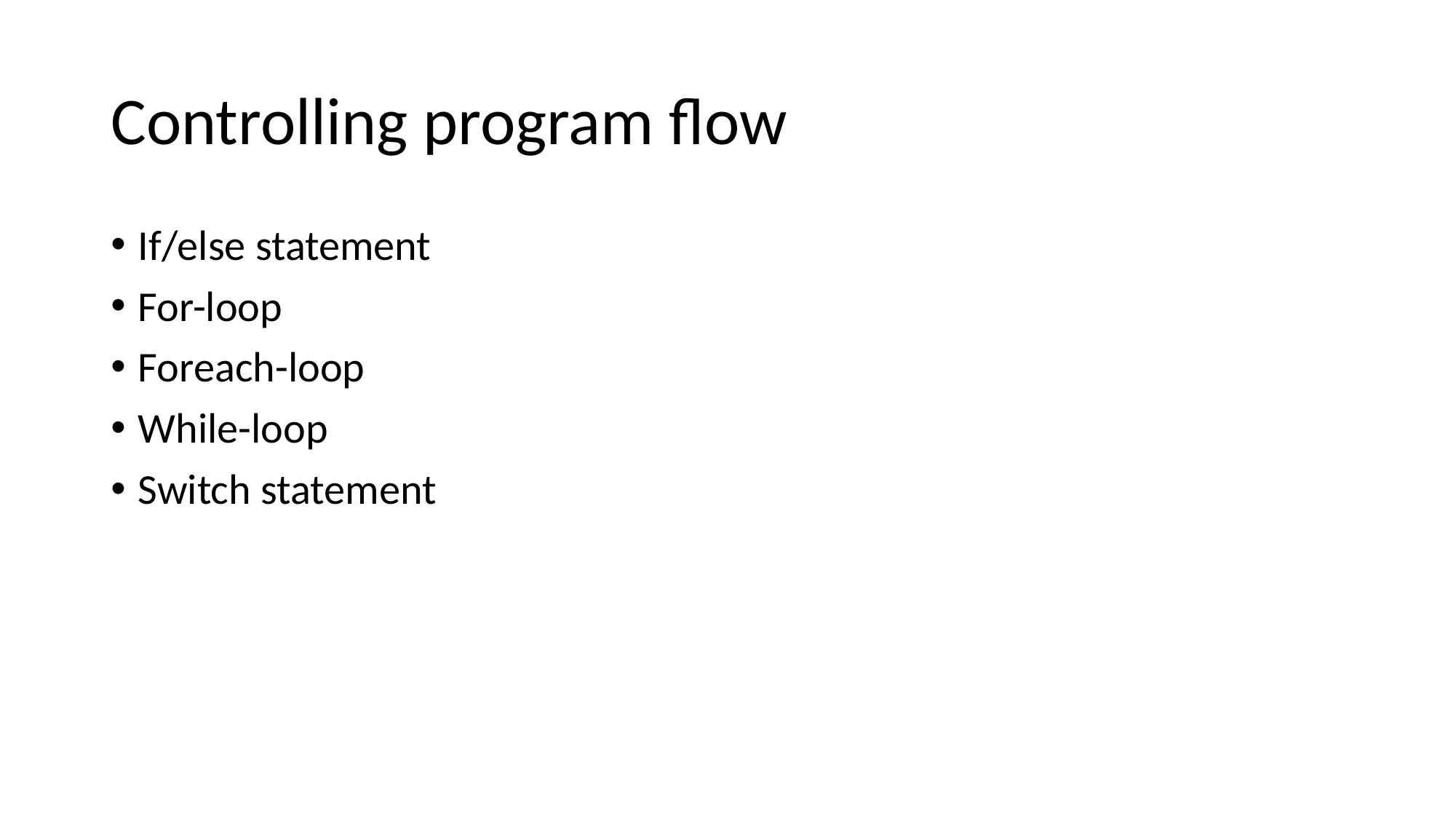

# Controlling program flow
If/else statement
For-loop
Foreach-loop
While-loop
Switch statement